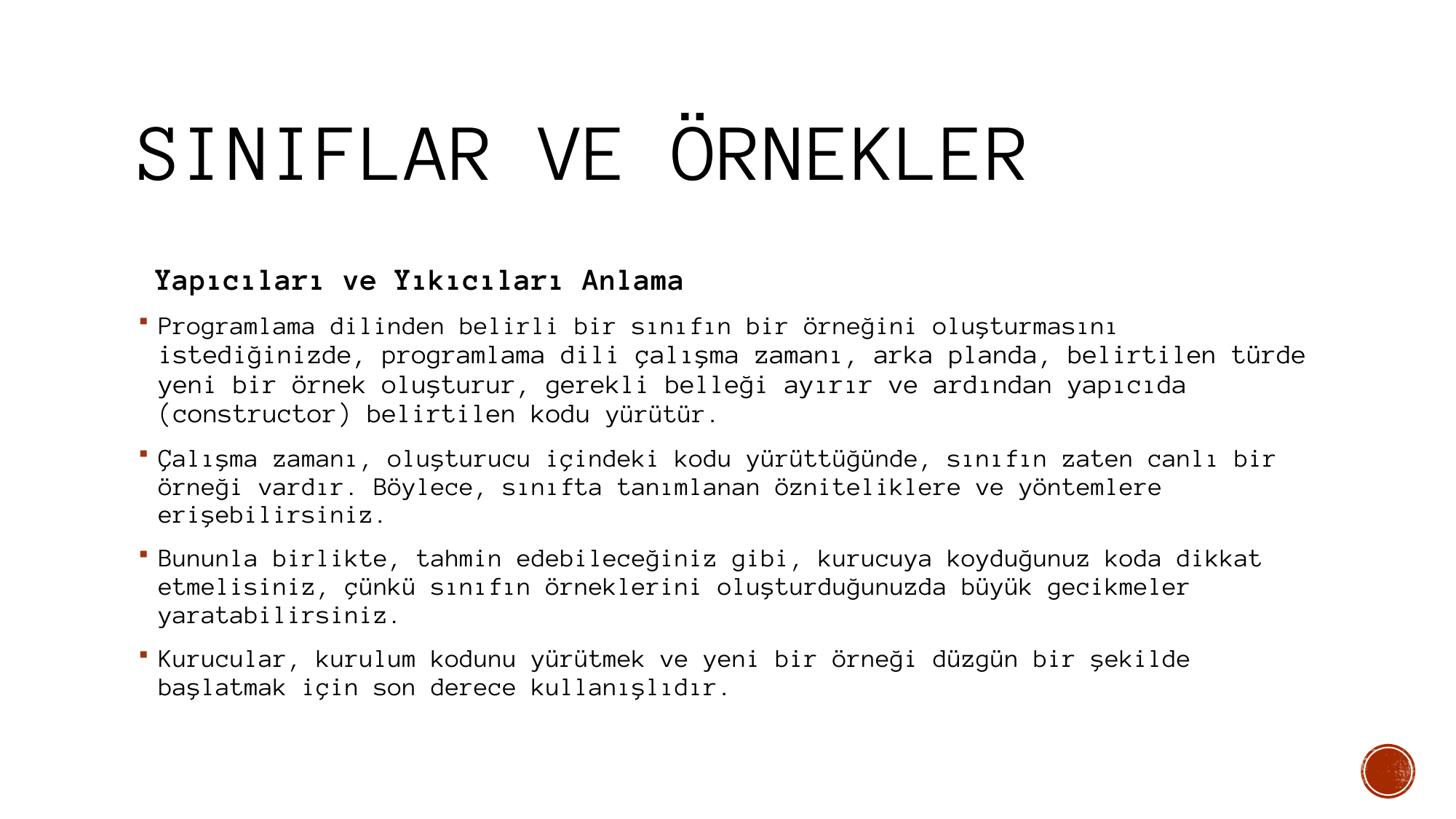

# Sınıflar ve örnekler
 Yapıcıları ve Yıkıcıları Anlama
Programlama dilinden belirli bir sınıfın bir örneğini oluşturmasını istediğinizde, programlama dili çalışma zamanı, arka planda, belirtilen türde yeni bir örnek oluşturur, gerekli belleği ayırır ve ardından yapıcıda (constructor) belirtilen kodu yürütür.
Çalışma zamanı, oluşturucu içindeki kodu yürüttüğünde, sınıfın zaten canlı bir örneği vardır. Böylece, sınıfta tanımlanan özniteliklere ve yöntemlere erişebilirsiniz.
Bununla birlikte, tahmin edebileceğiniz gibi, kurucuya koyduğunuz koda dikkat etmelisiniz, çünkü sınıfın örneklerini oluşturduğunuzda büyük gecikmeler yaratabilirsiniz.
Kurucular, kurulum kodunu yürütmek ve yeni bir örneği düzgün bir şekilde başlatmak için son derece kullanışlıdır.